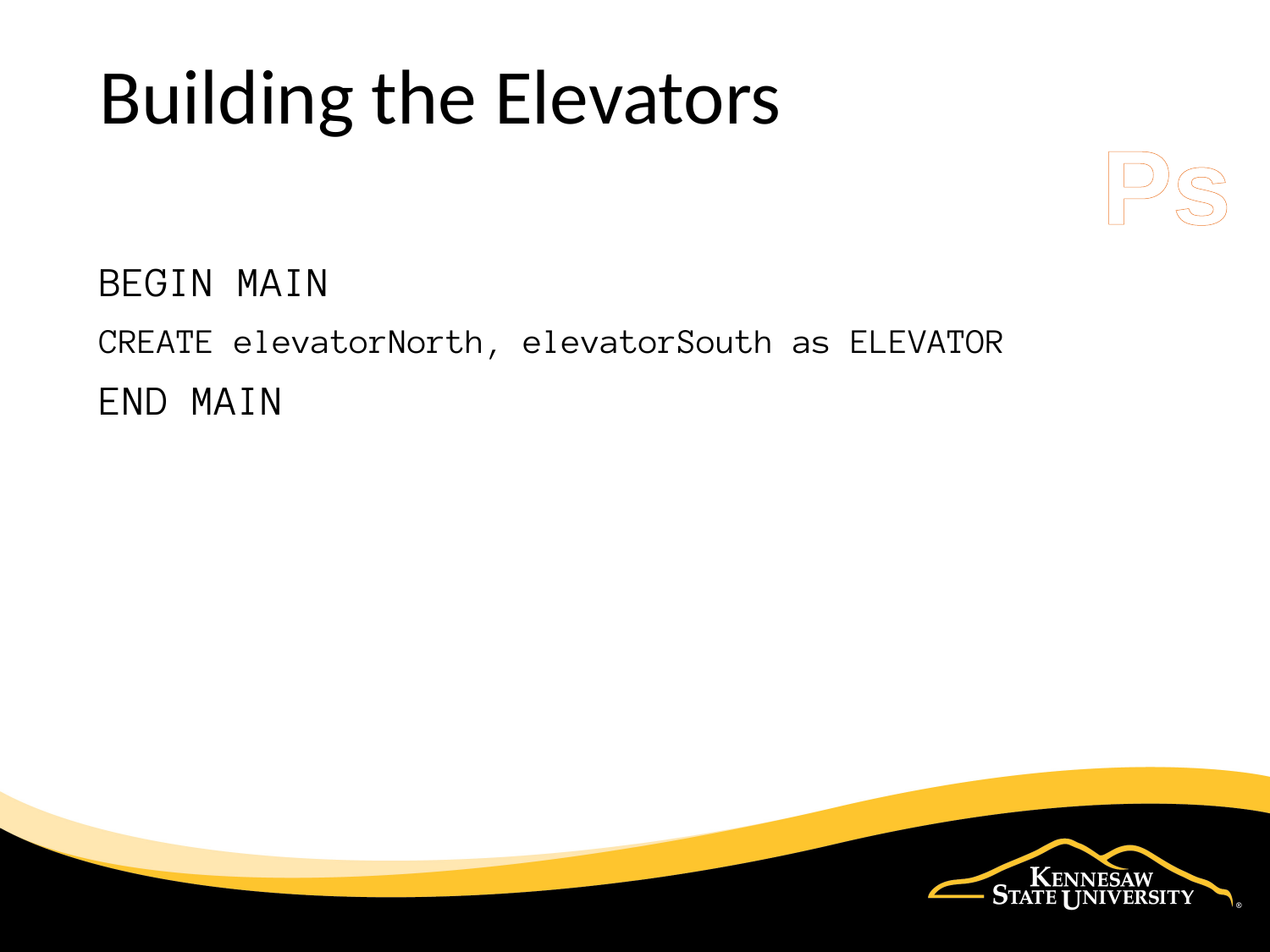

# Building the Elevators
Ps
BEGIN MAIN
CREATE elevatorNorth, elevatorSouth as ELEVATOR
END MAIN